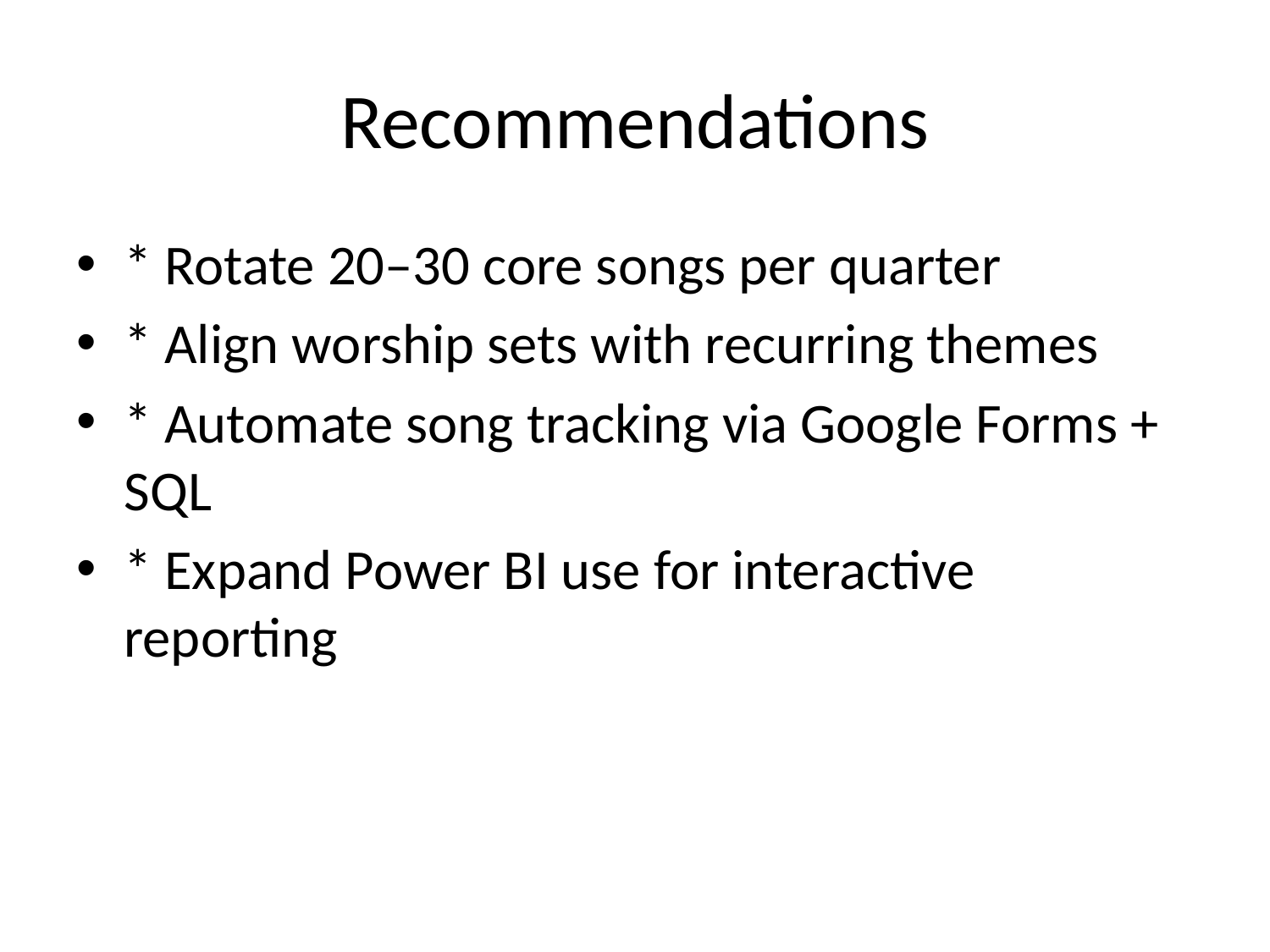

# Recommendations
* Rotate 20–30 core songs per quarter
* Align worship sets with recurring themes
* Automate song tracking via Google Forms + SQL
* Expand Power BI use for interactive reporting